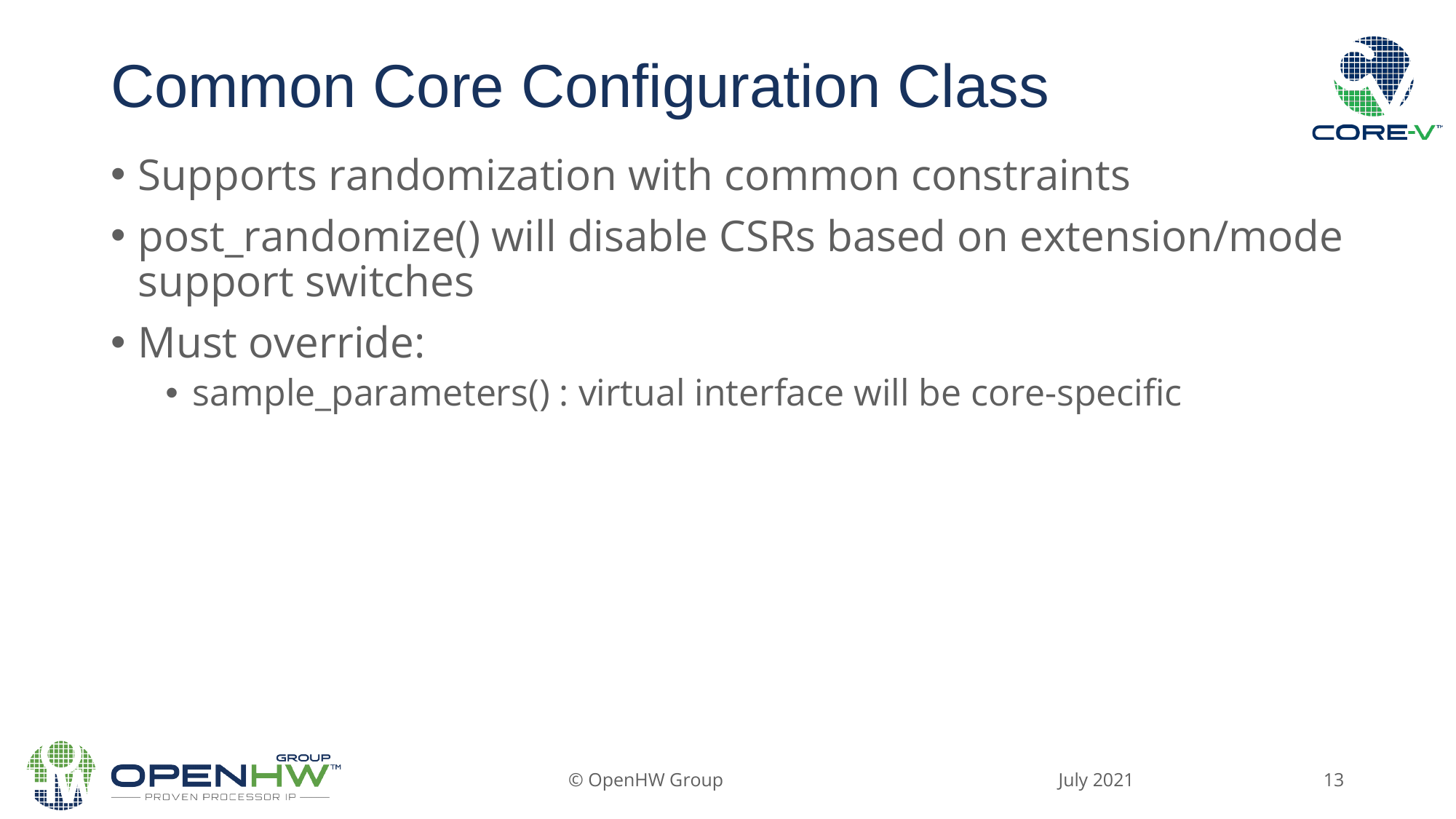

# Common Core Configuration Class
Supports randomization with common constraints
post_randomize() will disable CSRs based on extension/mode support switches
Must override:
sample_parameters() : virtual interface will be core-specific

July 2021
© OpenHW Group
13